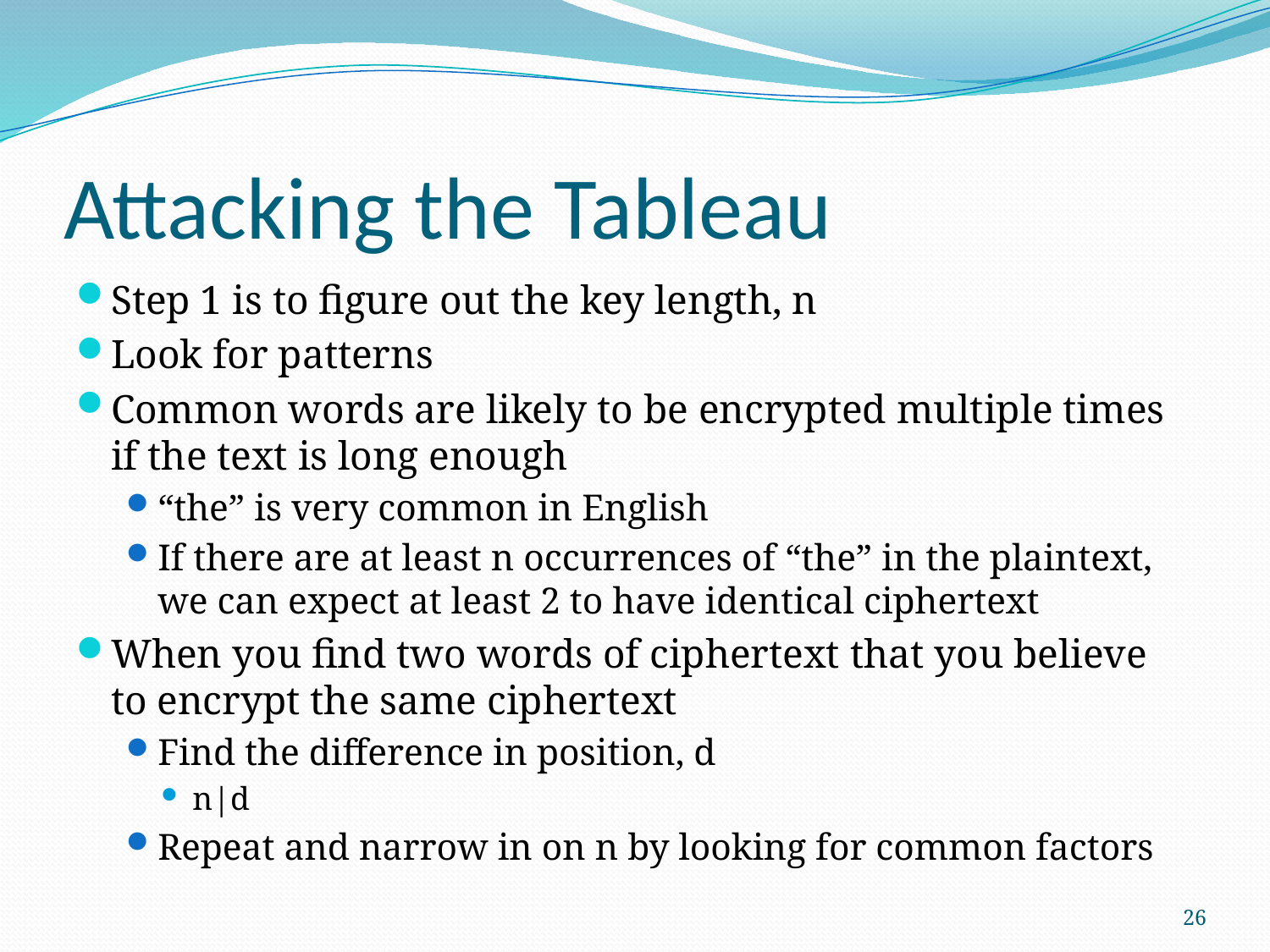

# Attacking the Tableau
Step 1 is to figure out the key length, n
Look for patterns
Common words are likely to be encrypted multiple times if the text is long enough
“the” is very common in English
If there are at least n occurrences of “the” in the plaintext, we can expect at least 2 to have identical ciphertext
When you find two words of ciphertext that you believe to encrypt the same ciphertext
Find the difference in position, d
n|d
Repeat and narrow in on n by looking for common factors

26